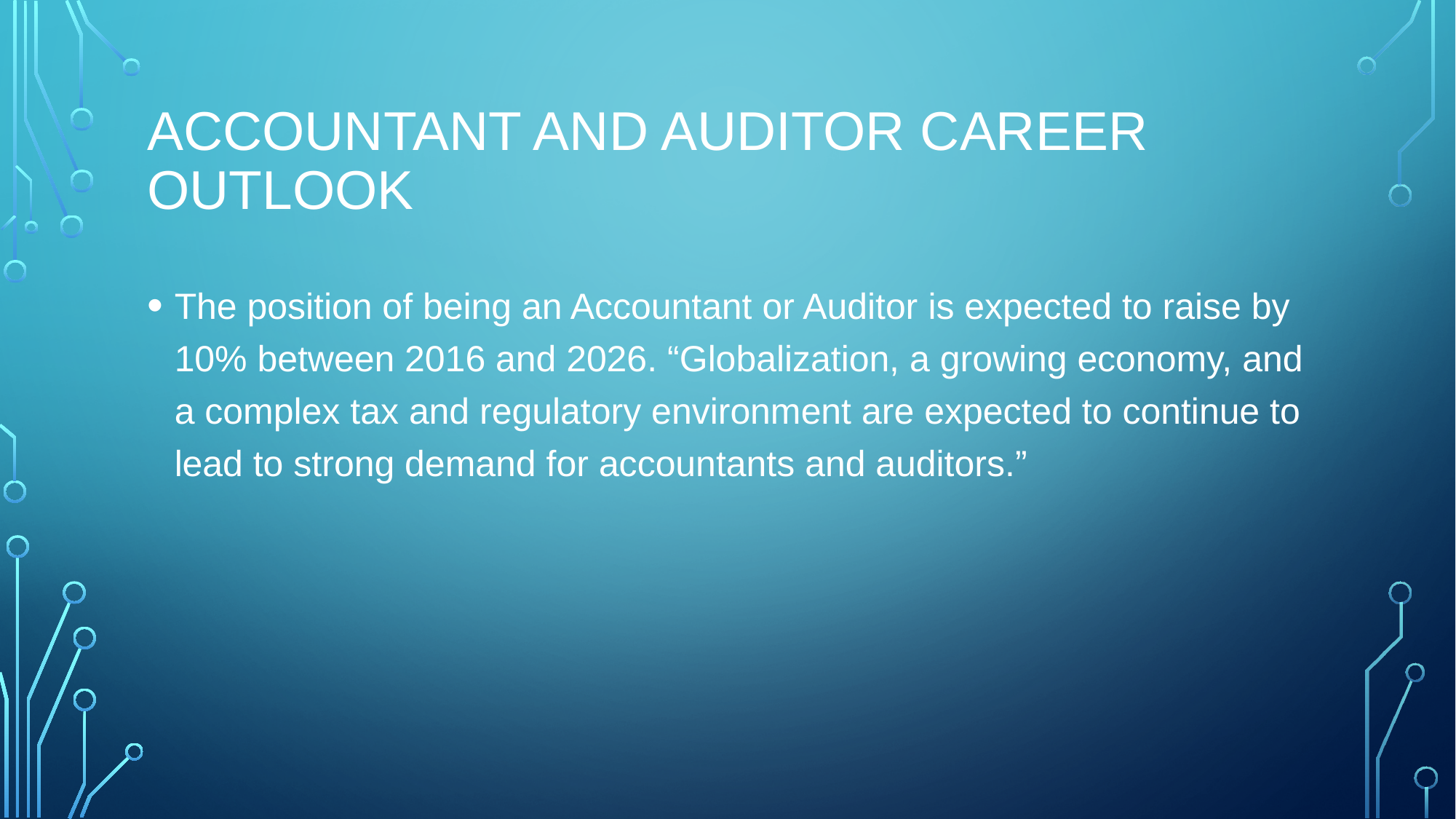

# Accountant and Auditor Career outlook
The position of being an Accountant or Auditor is expected to raise by 10% between 2016 and 2026. “Globalization, a growing economy, and a complex tax and regulatory environment are expected to continue to lead to strong demand for accountants and auditors.”